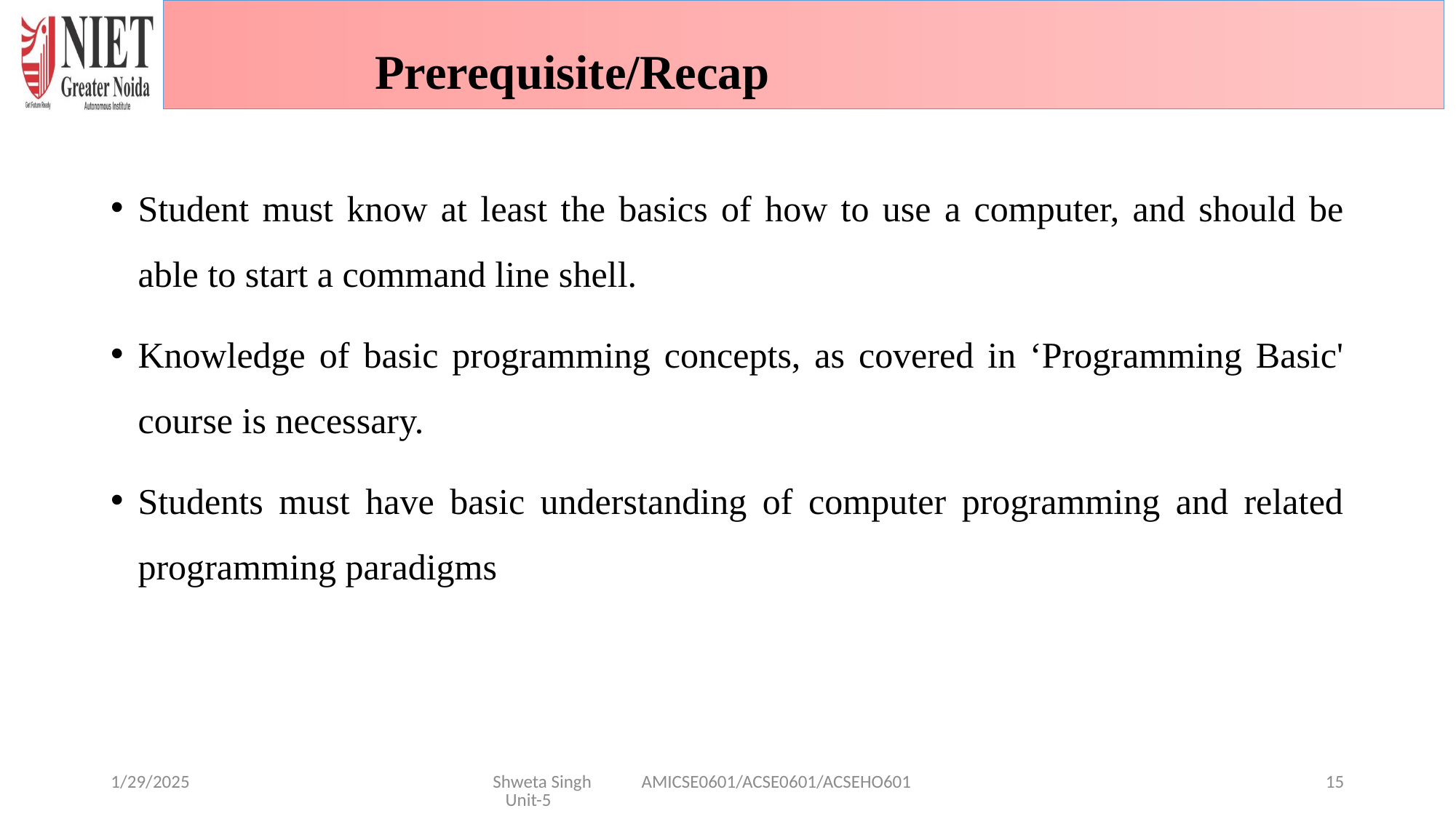

Prerequisite/Recap
Student must know at least the basics of how to use a computer, and should be able to start a command line shell.
Knowledge of basic programming concepts, as covered in ‘Programming Basic' course is necessary.
Students must have basic understanding of computer programming and related programming paradigms

1/29/2025
Shweta Singh            AMICSE0601/ACSE0601/ACSEHO601               Unit-5
15